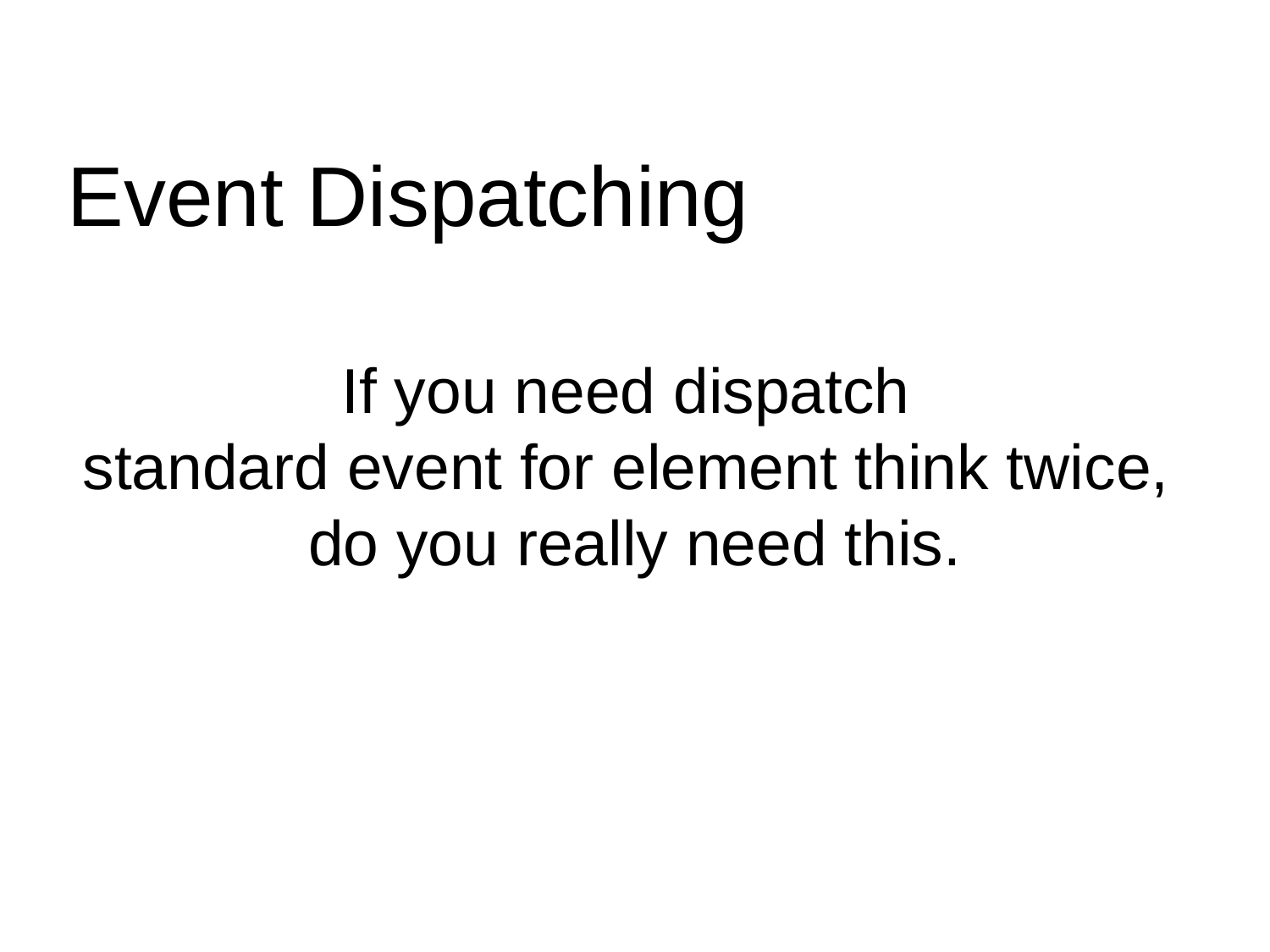

Event Dispatching
If you need dispatch
standard event for element think twice,
do you really need this.